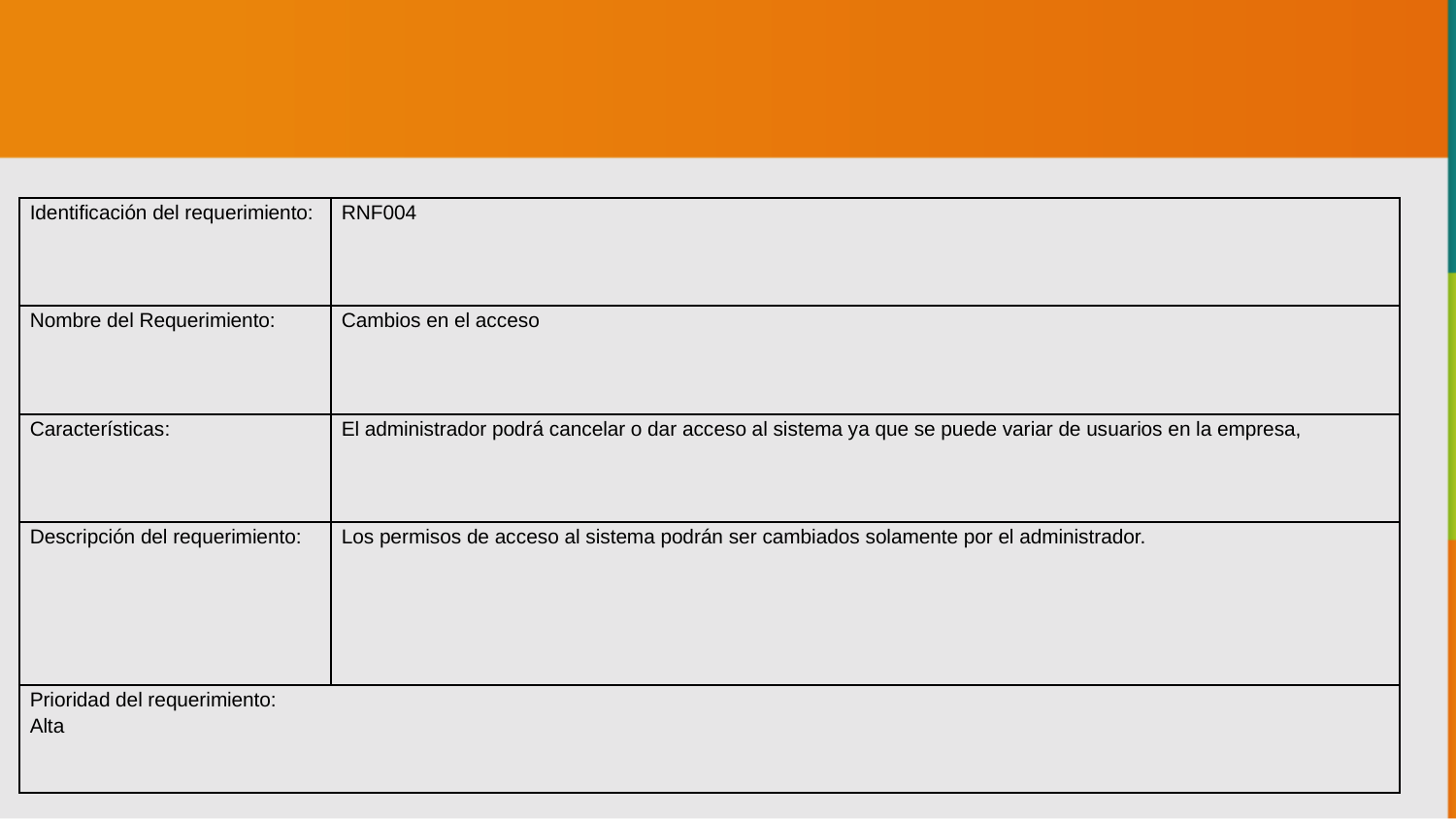

| Identificación del requerimiento: | RNF004 |
| --- | --- |
| Nombre del Requerimiento: | Cambios en el acceso |
| Características: | El administrador podrá cancelar o dar acceso al sistema ya que se puede variar de usuarios en la empresa, |
| Descripción del requerimiento: | Los permisos de acceso al sistema podrán ser cambiados solamente por el administrador. |
| Prioridad del requerimiento: Alta |  |